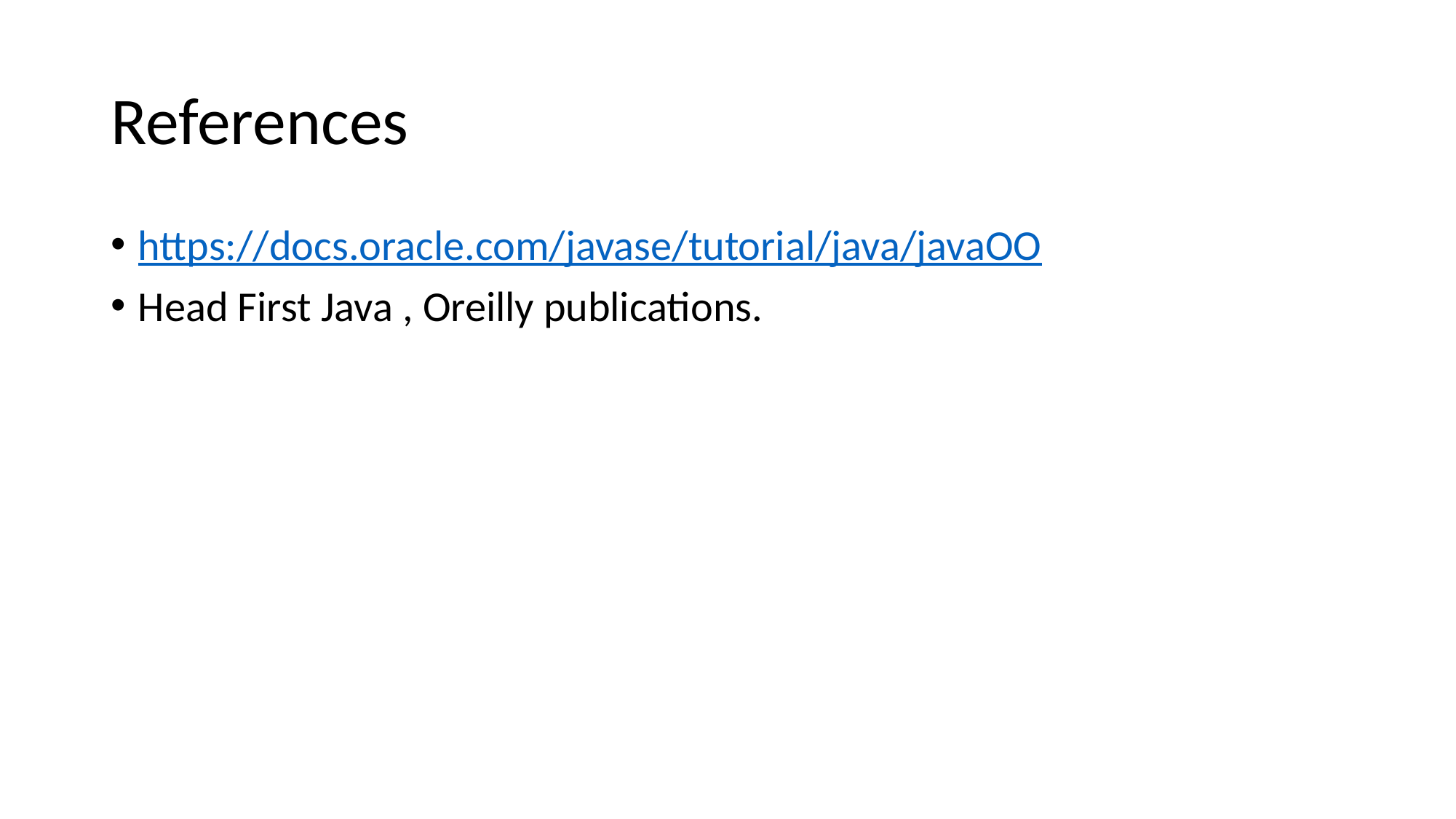

# References
https://docs.oracle.com/javase/tutorial/java/javaOO
Head First Java , Oreilly publications.